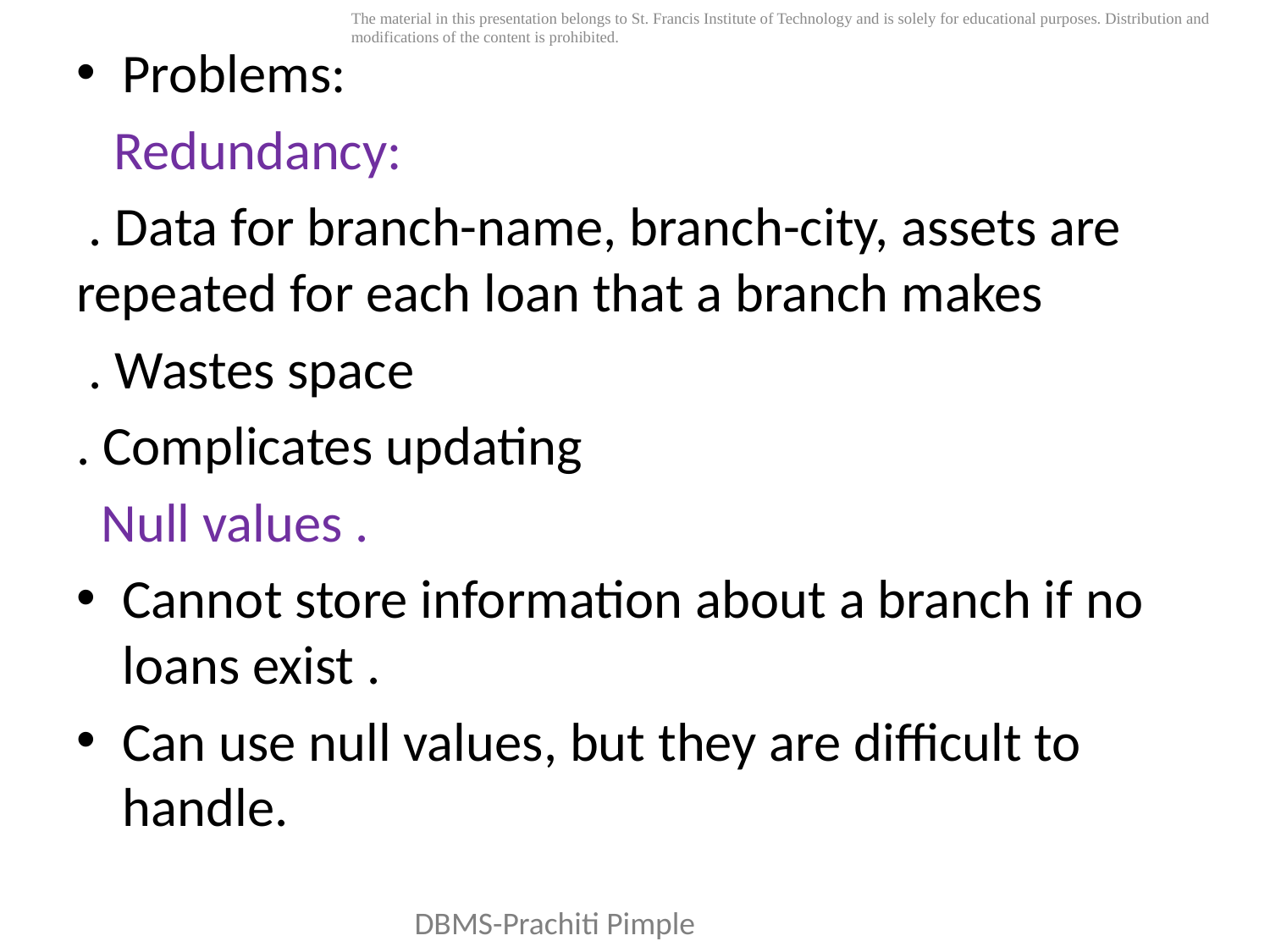

Problems:
   Redundancy:
 . Data for branch-name, branch-city, assets are repeated for each loan that a branch makes
 . Wastes space
. Complicates updating
  Null values .
Cannot store information about a branch if no loans exist .
Can use null values, but they are difficult to handle.